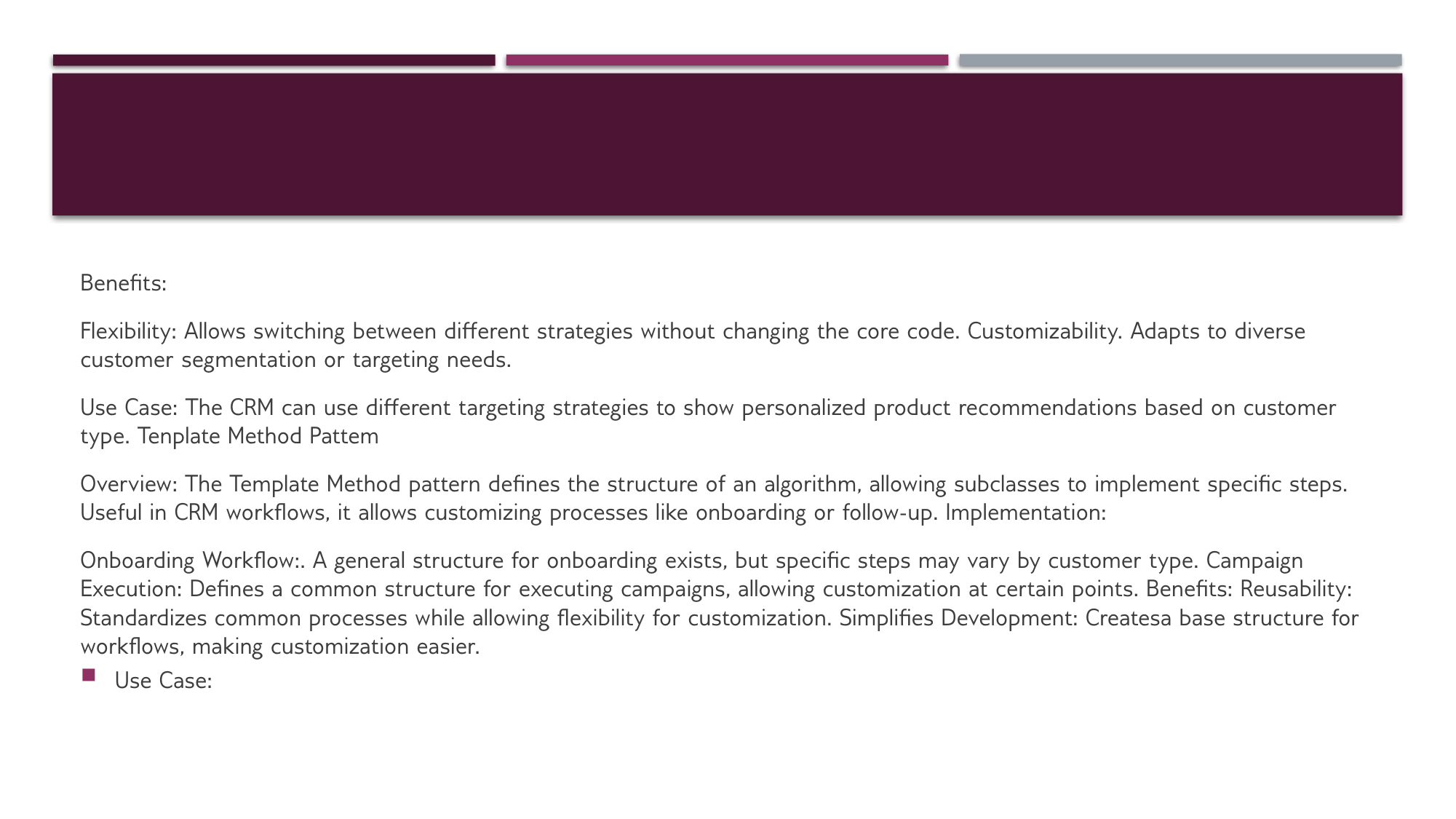

#
Benefits:
Flexibility: Allows switching between different strategies without changing the core code. Customizability. Adapts to diverse customer segmentation or targeting needs.
Use Case: The CRM can use different targeting strategies to show personalized product recommendations based on customer type. Tenplate Method Pattem
Overview: The Template Method pattern defines the structure of an algorithm, allowing subclasses to implement specific steps. Useful in CRM workflows, it allows customizing processes like onboarding or follow-up. Implementation:
Onboarding Workflow:. A general structure for onboarding exists, but specific steps may vary by customer type. Campaign Execution: Defines a common structure for executing campaigns, allowing customization at certain points. Benefits: Reusability: Standardizes common processes while allowing flexibility for customization. Simplifies Development: Createsa base structure for workflows, making customization easier.
Use Case: